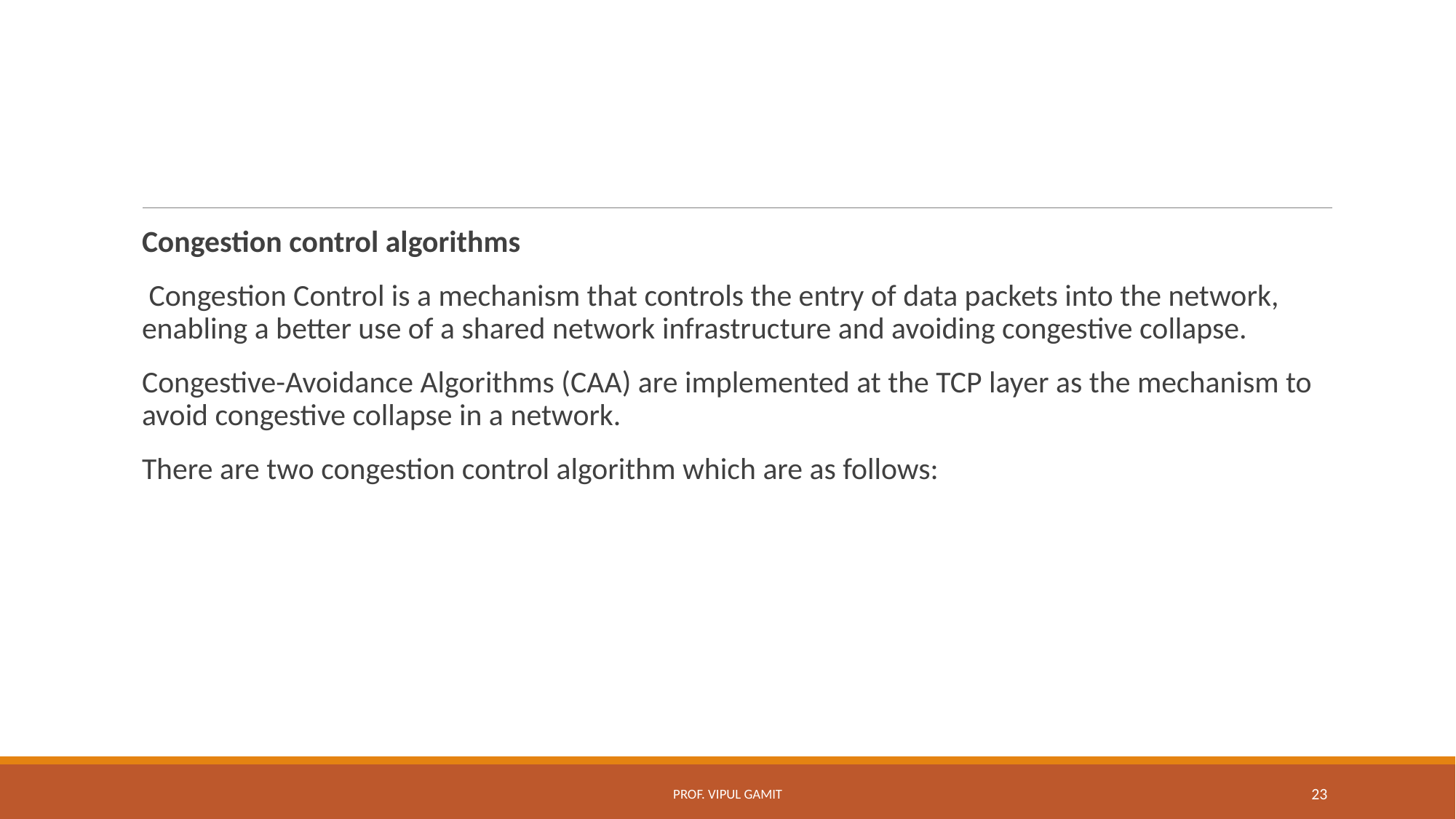

#
Congestion control algorithms
 Congestion Control is a mechanism that controls the entry of data packets into the network, enabling a better use of a shared network infrastructure and avoiding congestive collapse.
Congestive-Avoidance Algorithms (CAA) are implemented at the TCP layer as the mechanism to avoid congestive collapse in a network.
There are two congestion control algorithm which are as follows:

Prof. Vipul Gamit
23